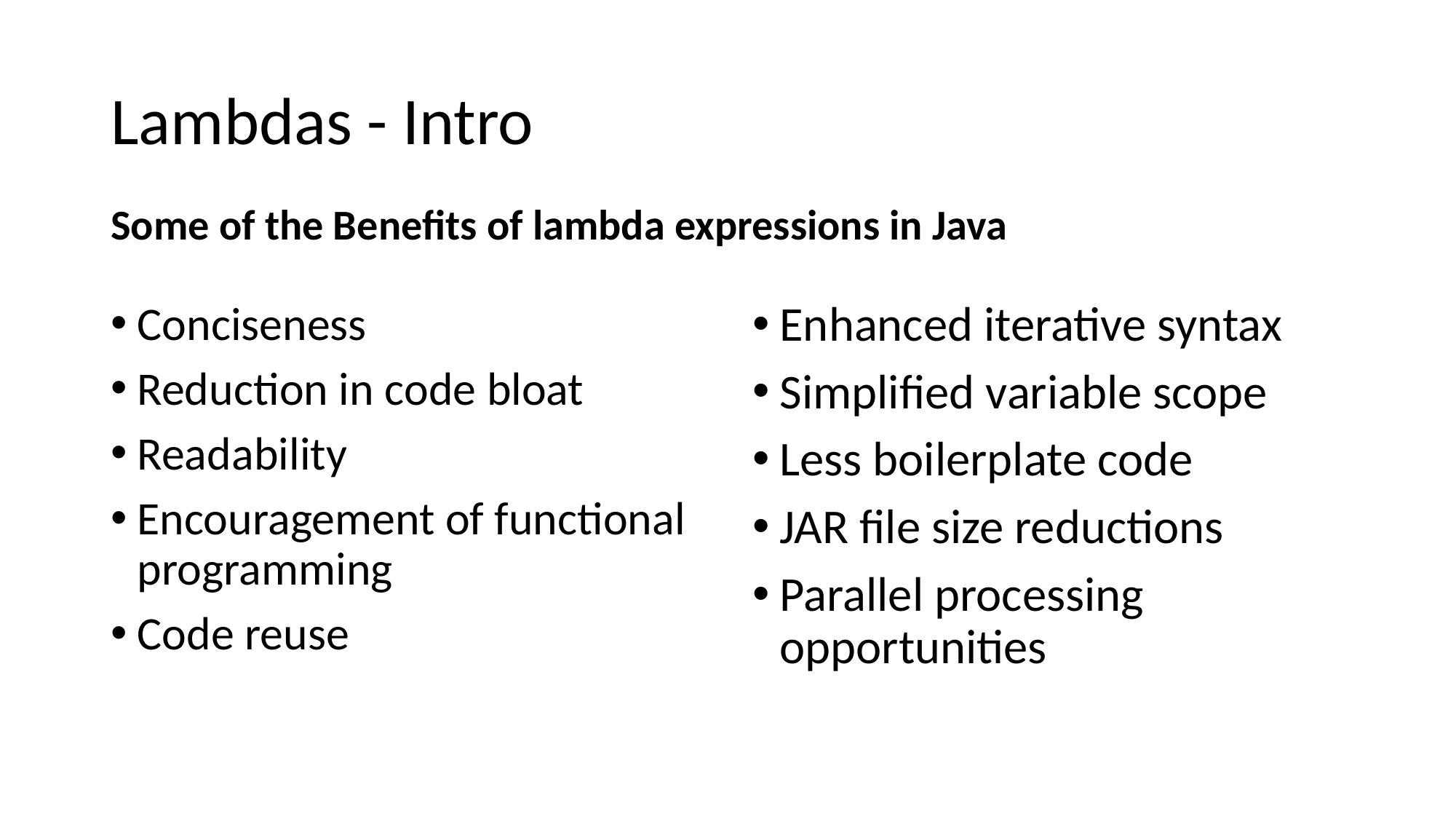

# Lambdas - Intro
Some of the Benefits of lambda expressions in Java
Enhanced iterative syntax
Simplified variable scope
Less boilerplate code
JAR file size reductions
Parallel processing opportunities

Conciseness
Reduction in code bloat
Readability
Encouragement of functional programming
Code reuse